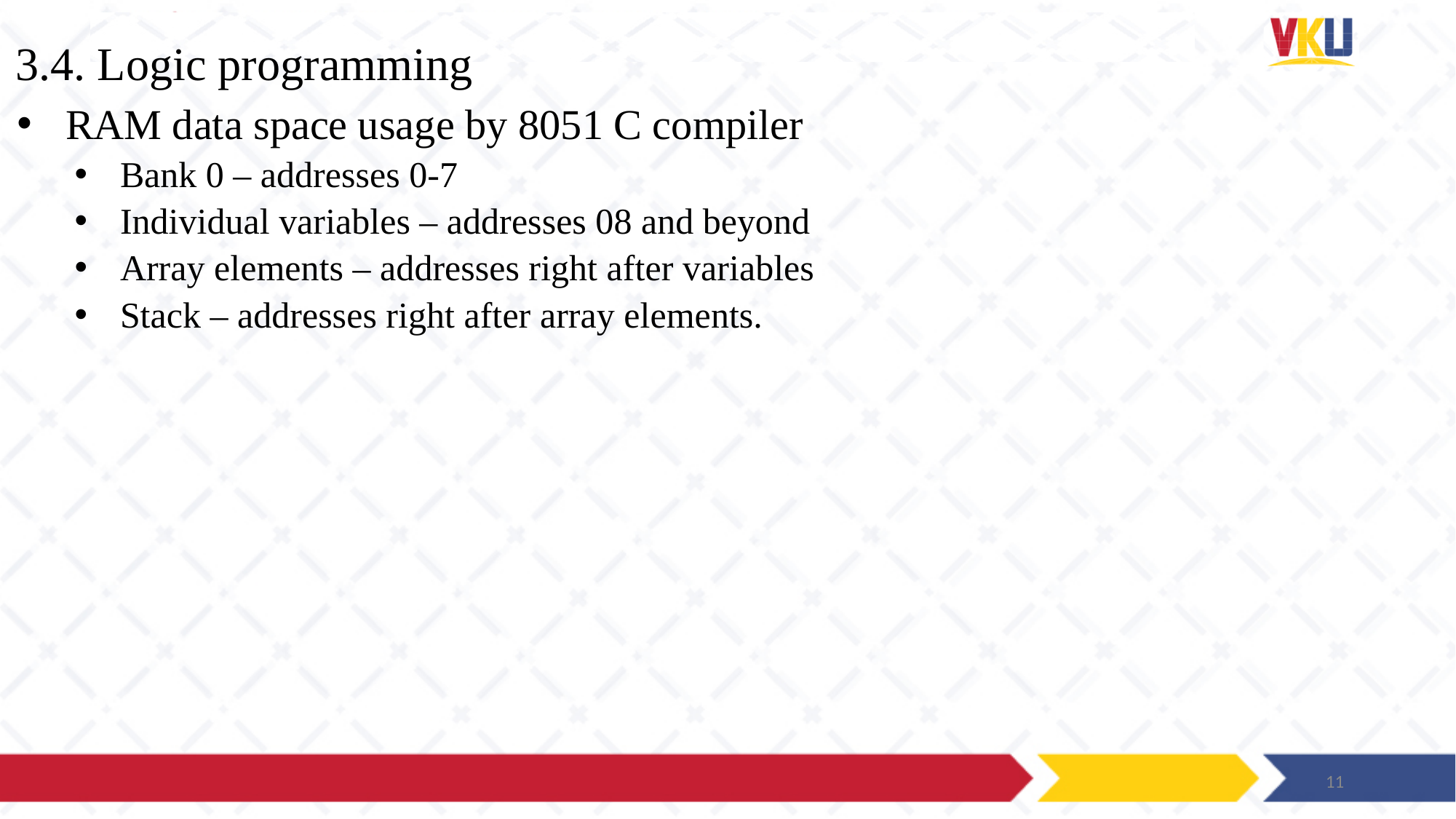

# 3.4. Logic programming
RAM data space usage by 8051 C compiler
Bank 0 – addresses 0-7
Individual variables – addresses 08 and beyond
Array elements – addresses right after variables
Stack – addresses right after array elements.
11